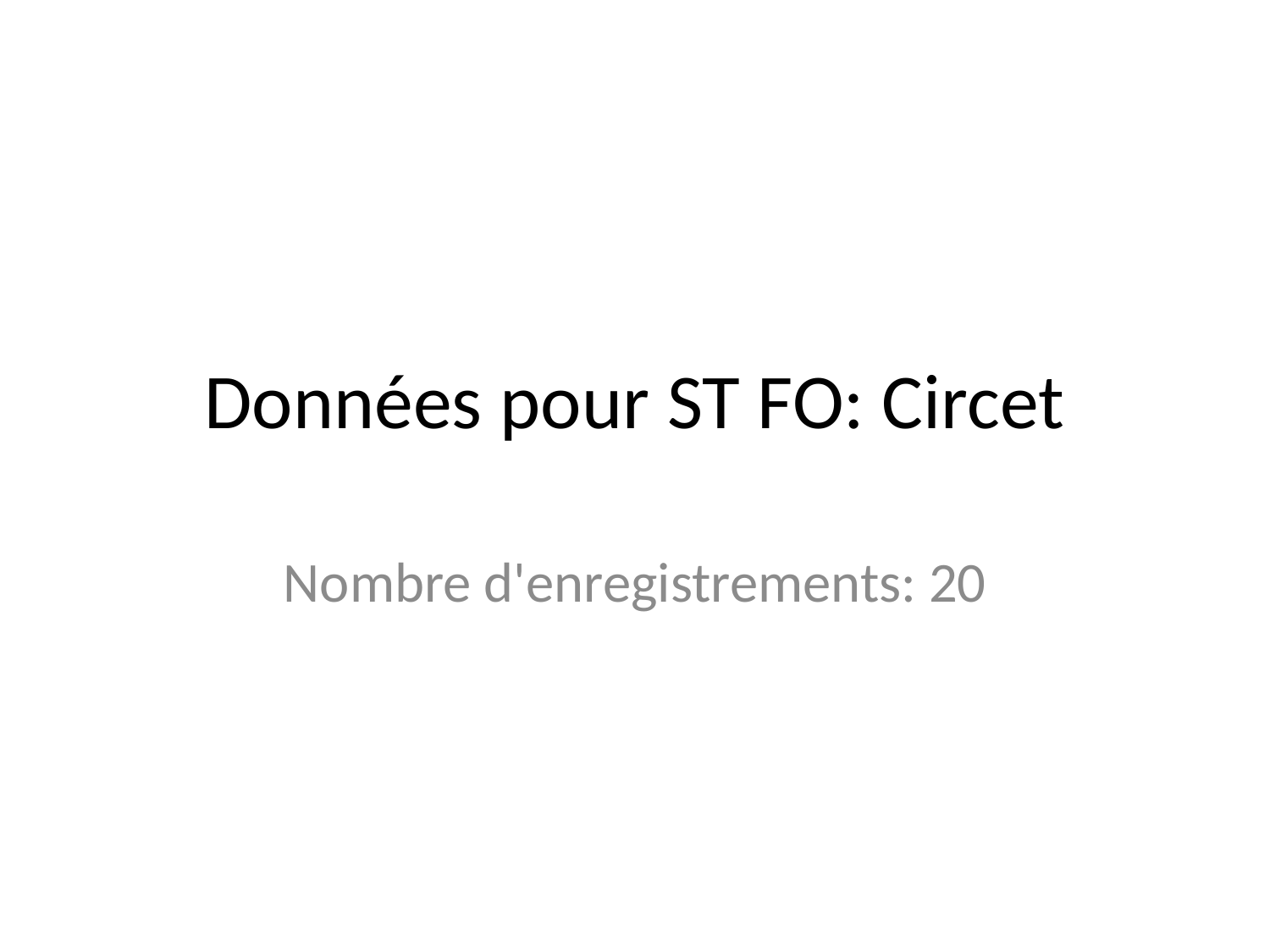

# Données pour ST FO: Circet
Nombre d'enregistrements: 20